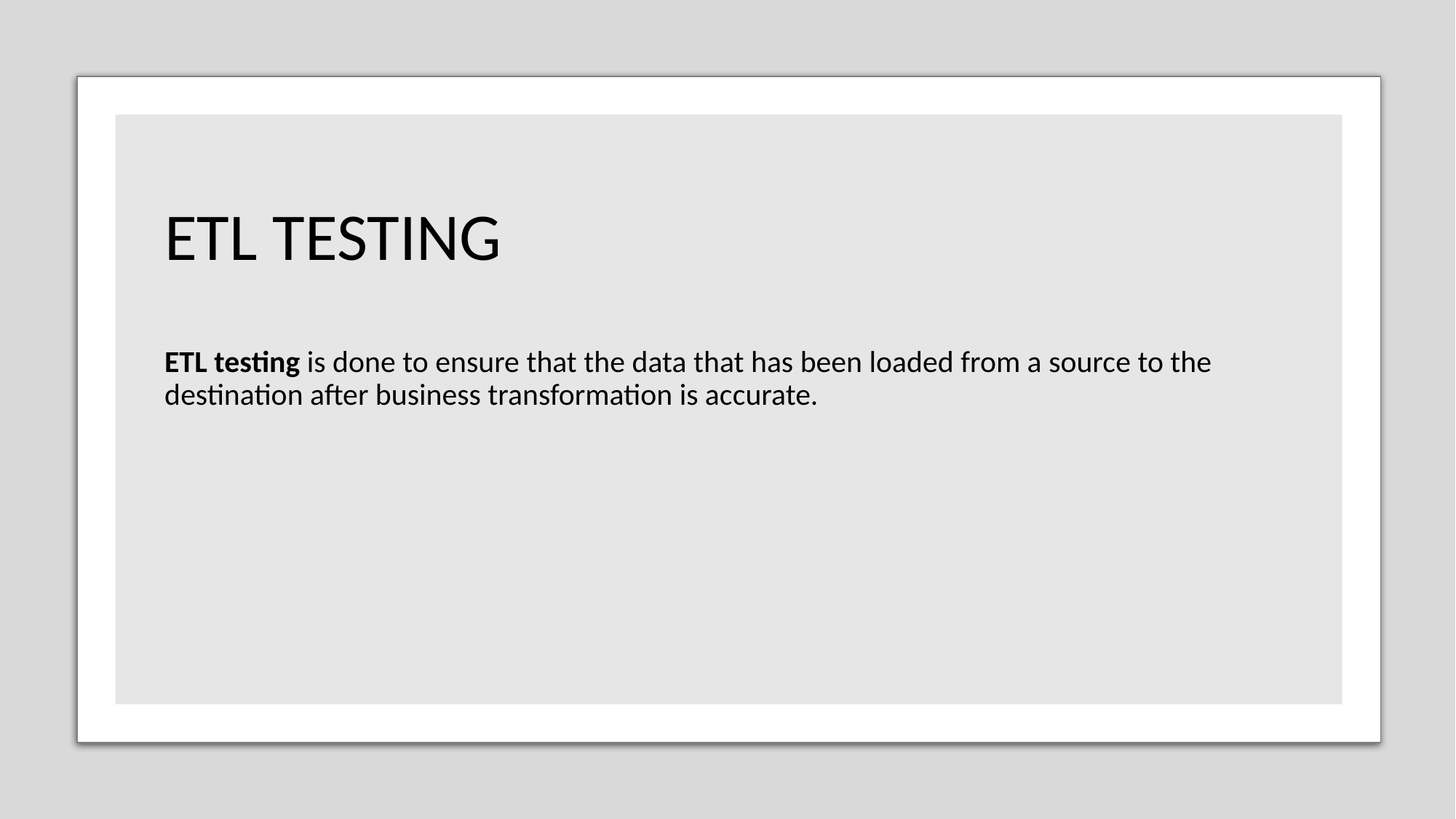

# ETL TESTING
ETL testing is done to ensure that the data that has been loaded from a source to the destination after business transformation is accurate.